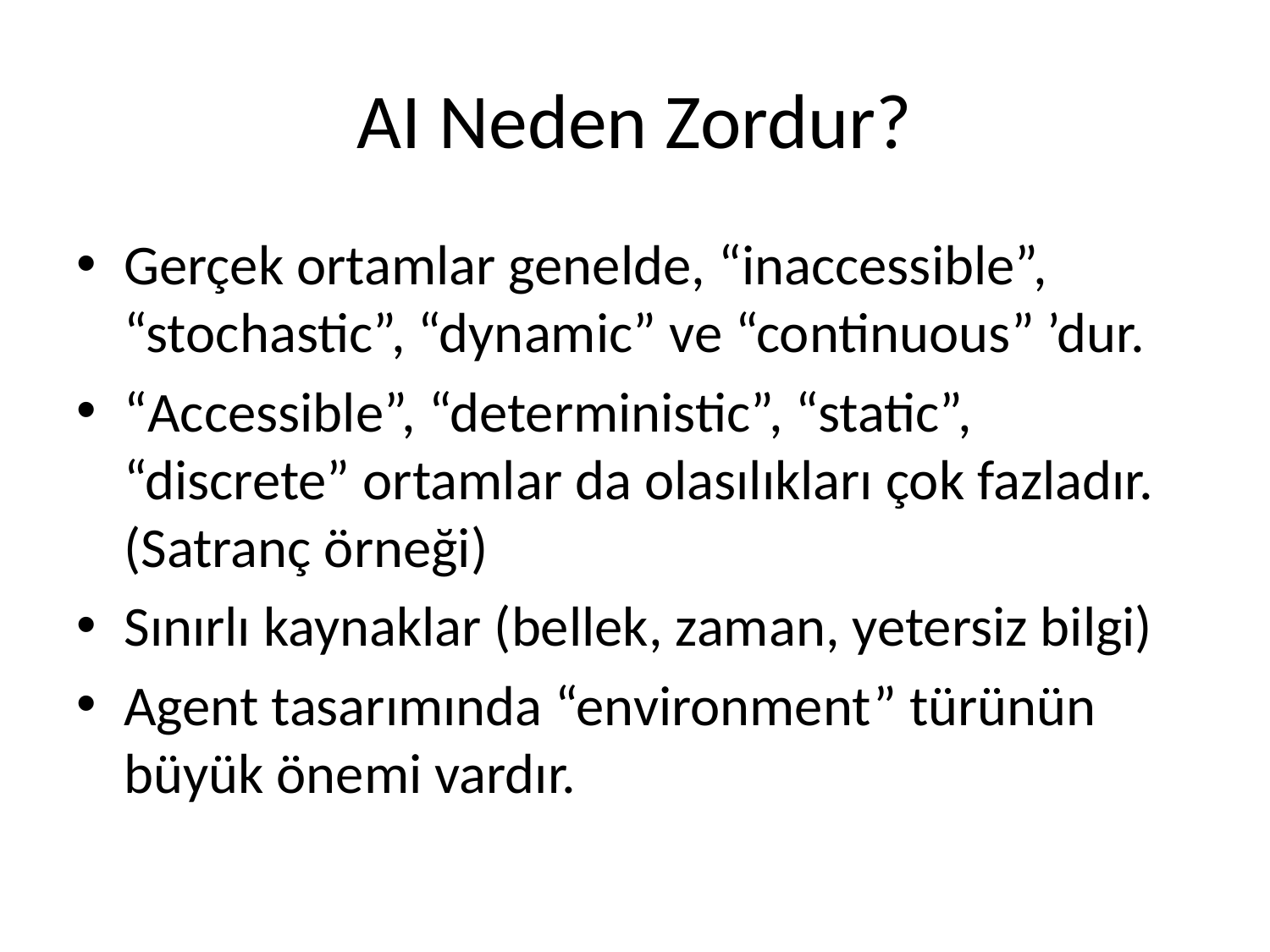

# AI Neden Zordur?
Gerçek ortamlar genelde, “inaccessible”, “stochastic”, “dynamic” ve “continuous” ’dur.
“Accessible”, “deterministic”, “static”, “discrete” ortamlar da olasılıkları çok fazladır. (Satranç örneği)
Sınırlı kaynaklar (bellek, zaman, yetersiz bilgi)
Agent tasarımında “environment” türünün büyük önemi vardır.